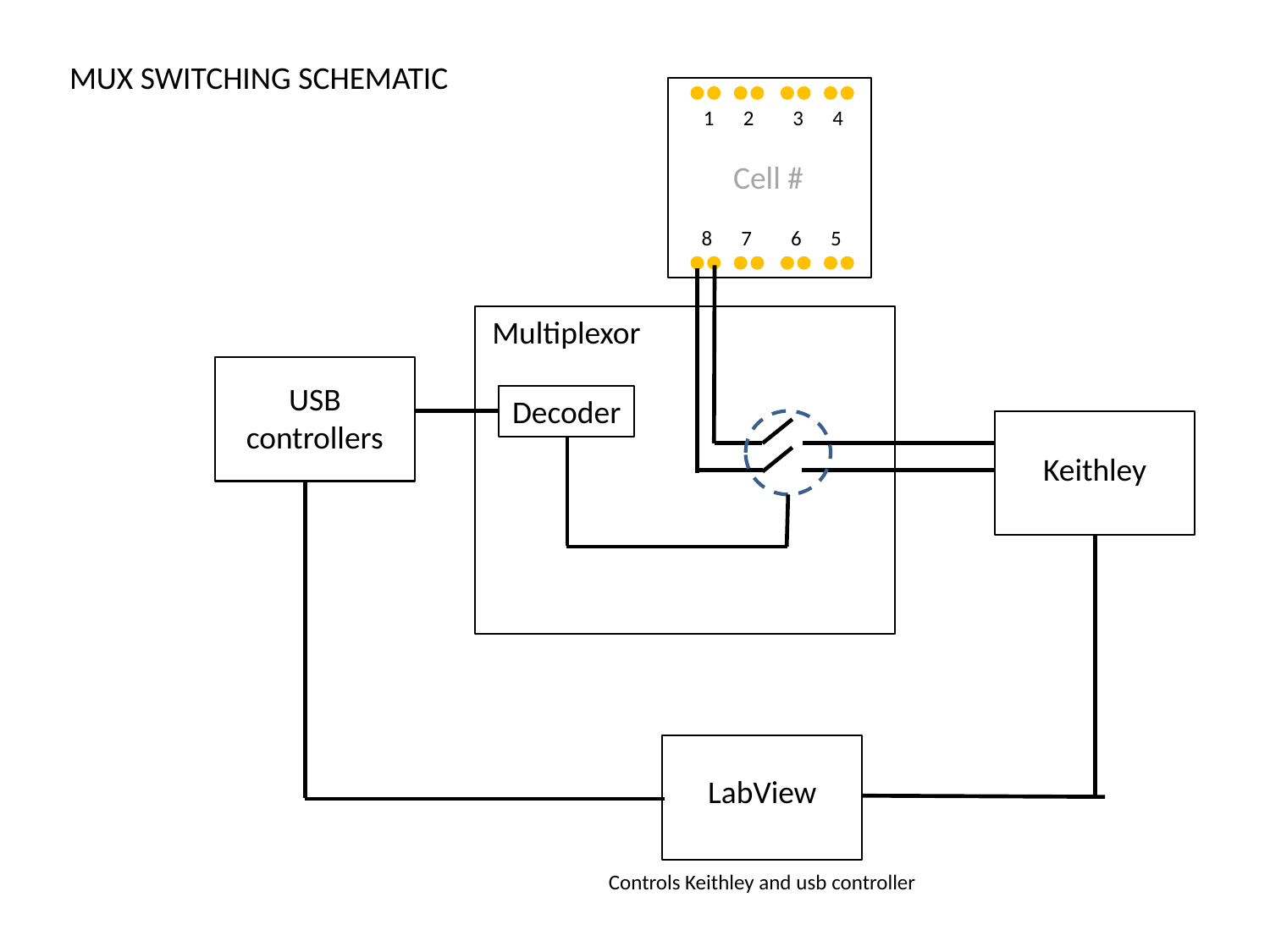

MUX SWITCHING SCHEMATIC

1      2        3      4
Cell #
8      7        6      5

Multiplexor

USB
controllers

Decoder

Keithley

LabView
Controls Keithley and usb controller